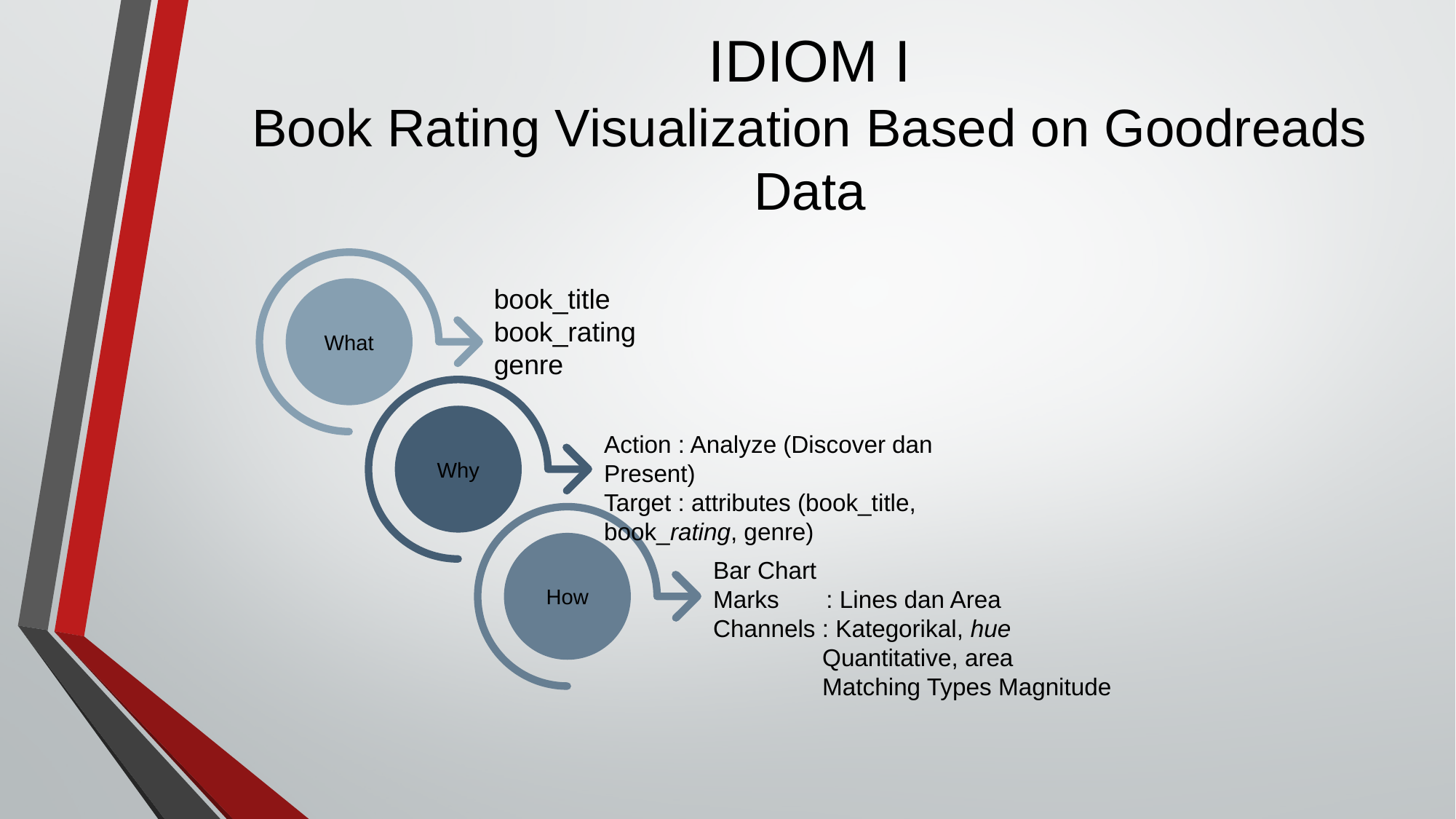

# IDIOM I Book Rating Visualization Based on Goodreads Data

What

Why

How

book_title
book_rating
genre

Action : Analyze (Discover dan Present)
Target : attributes (book_title, book_rating, genre)

Bar Chart
Marks       : Lines dan Area
Channels : Kategorikal, hue
Quantitative, area
Matching Types Magnitude